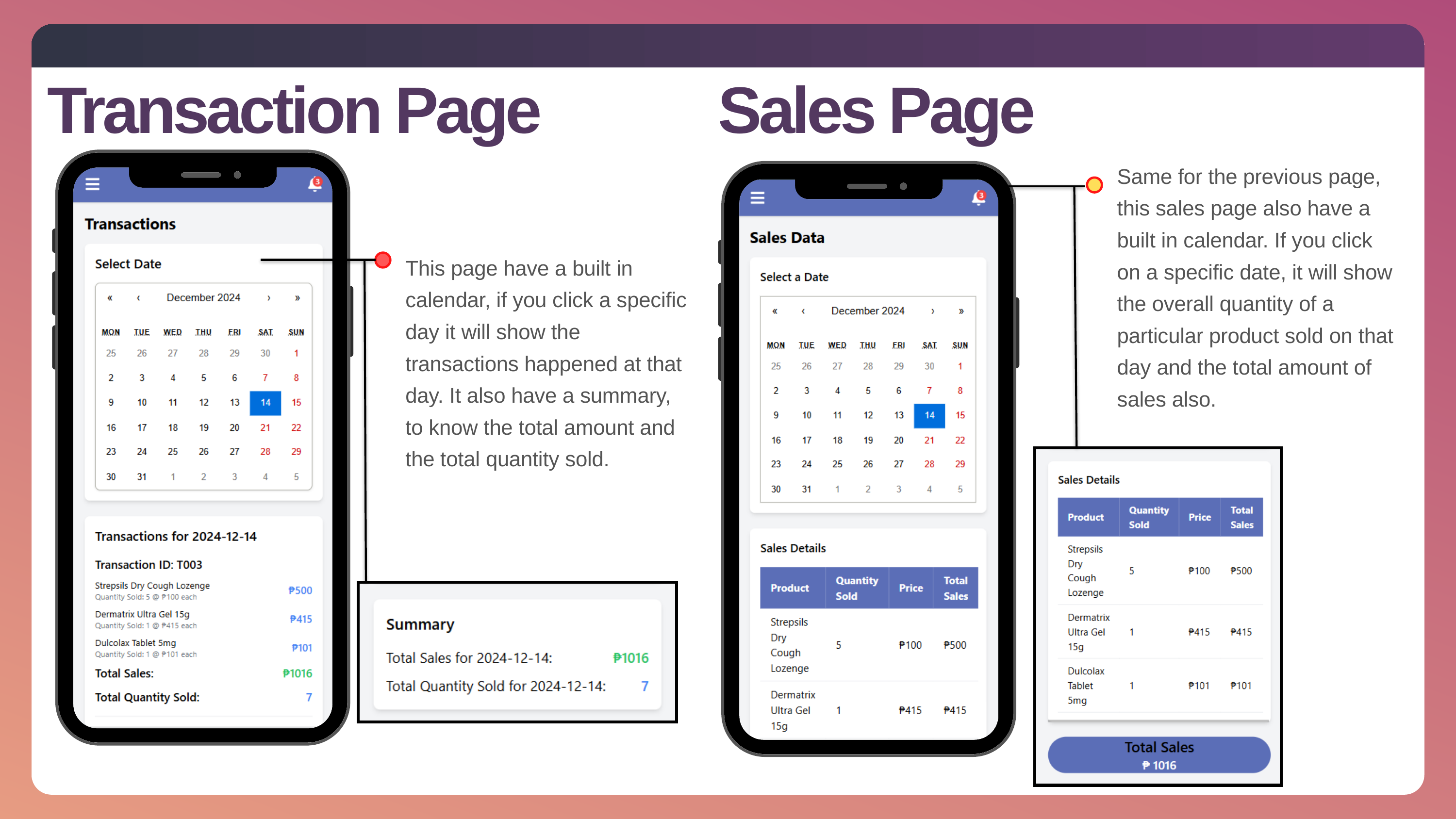

Transaction Page
Sales Page

Same for the previous page, this sales page also have a built in calendar. If you click on a specific date, it will show the overall quantity of a particular product sold on that day and the total amount of sales also.

This page have a built in calendar, if you click a specific day it will show the transactions happened at that day. It also have a summary, to know the total amount and the total quantity sold.